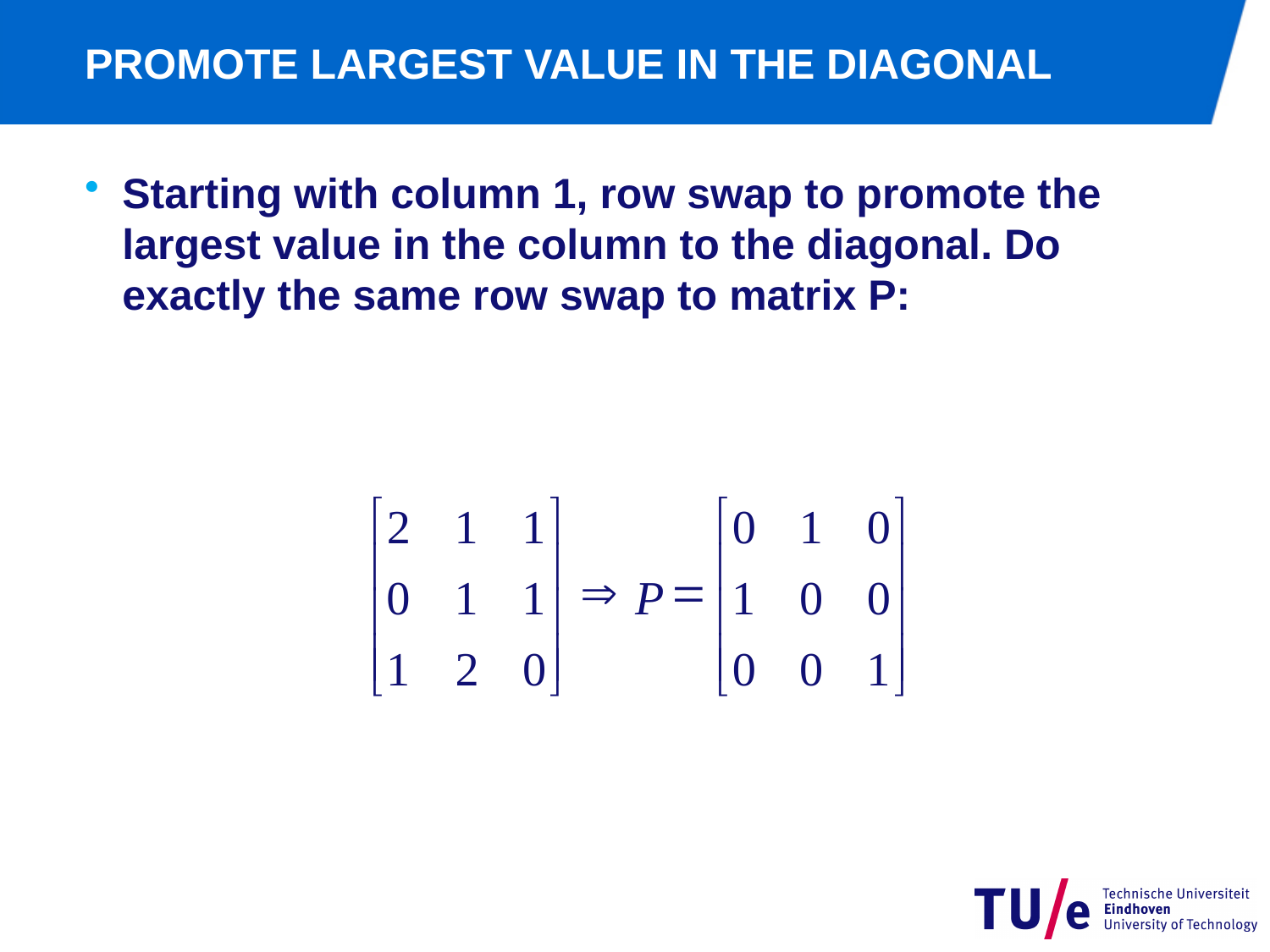

# PROMOTE LARGEST VALUE IN THE DIAGONAL
Starting with column 1, row swap to promote the largest value in the column to the diagonal. Do exactly the same row swap to matrix P:

2
1
1
0
1
0

⇒
=
0
1
1
P
1
0
0

1
2
0
0
0
1